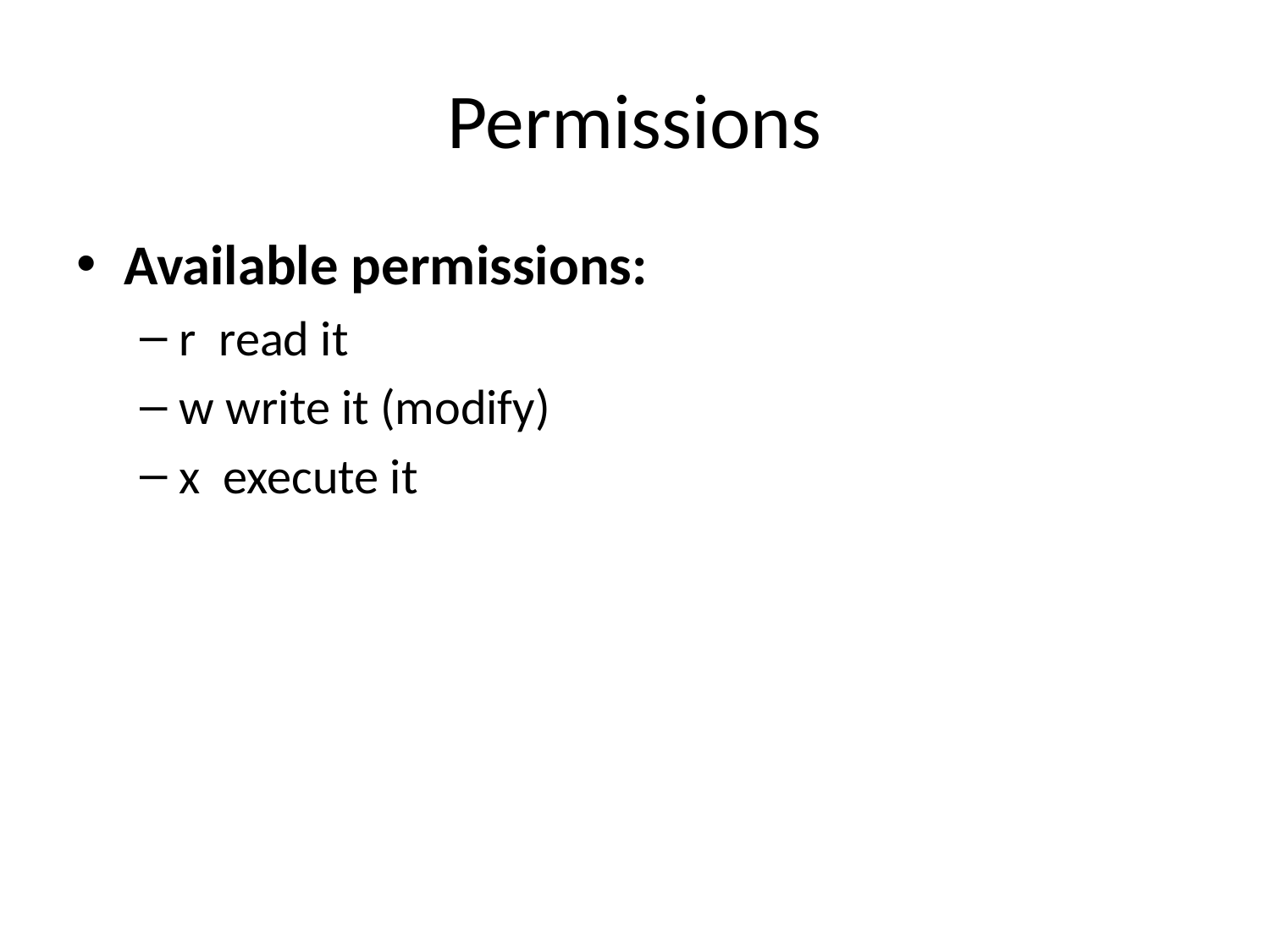

# Permissions
Available permissions:
r  read it
w write it (modify)
x  execute it